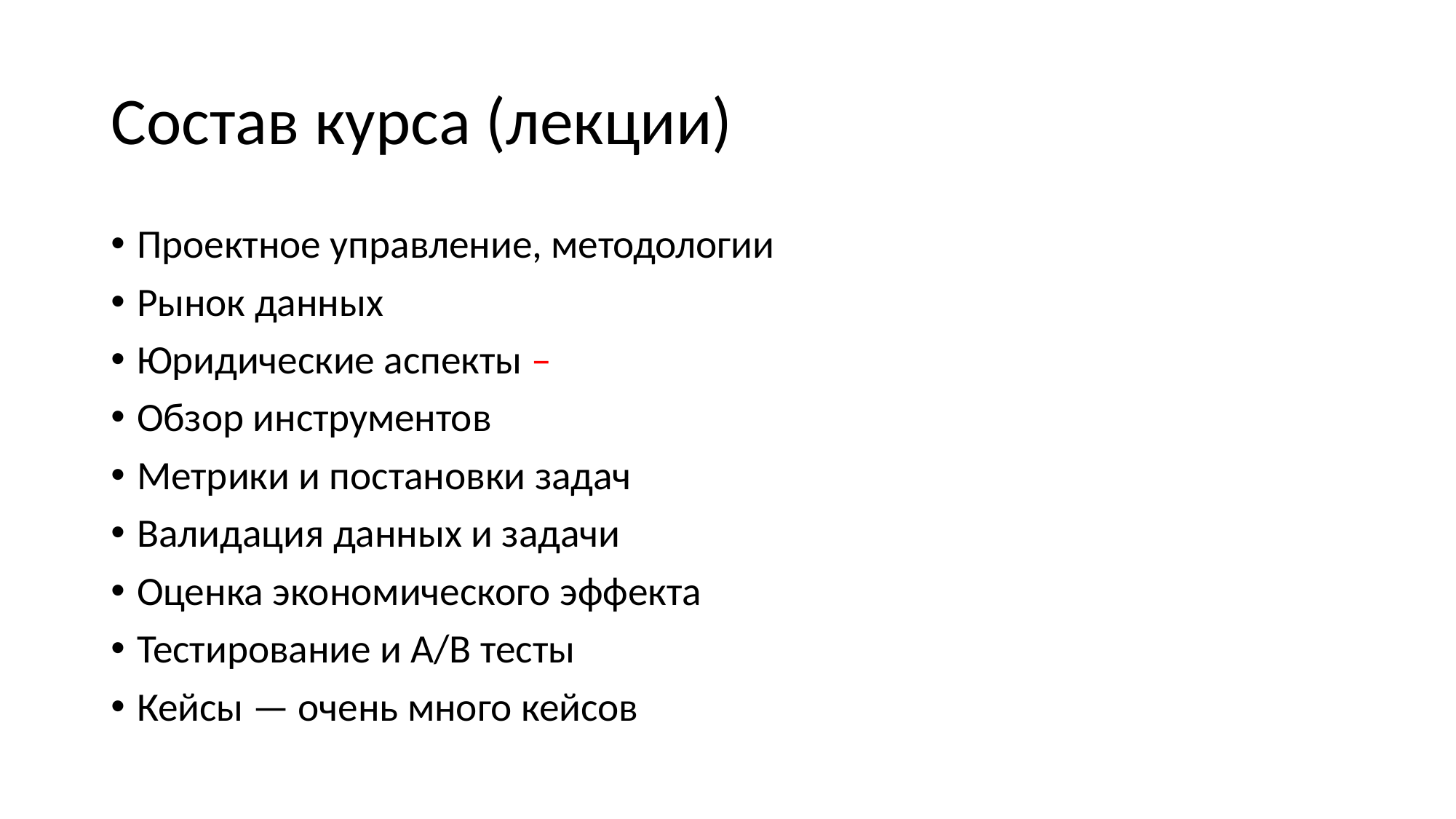

# Состав курса (лекции)
Проектное управление, методологии
Рынок данных
Юридические аспекты –
Обзор инструментов
Метрики и постановки задач
Валидация данных и задачи
Оценка экономического эффекта
Тестирование и A/B тесты
Кейсы — очень много кейсов